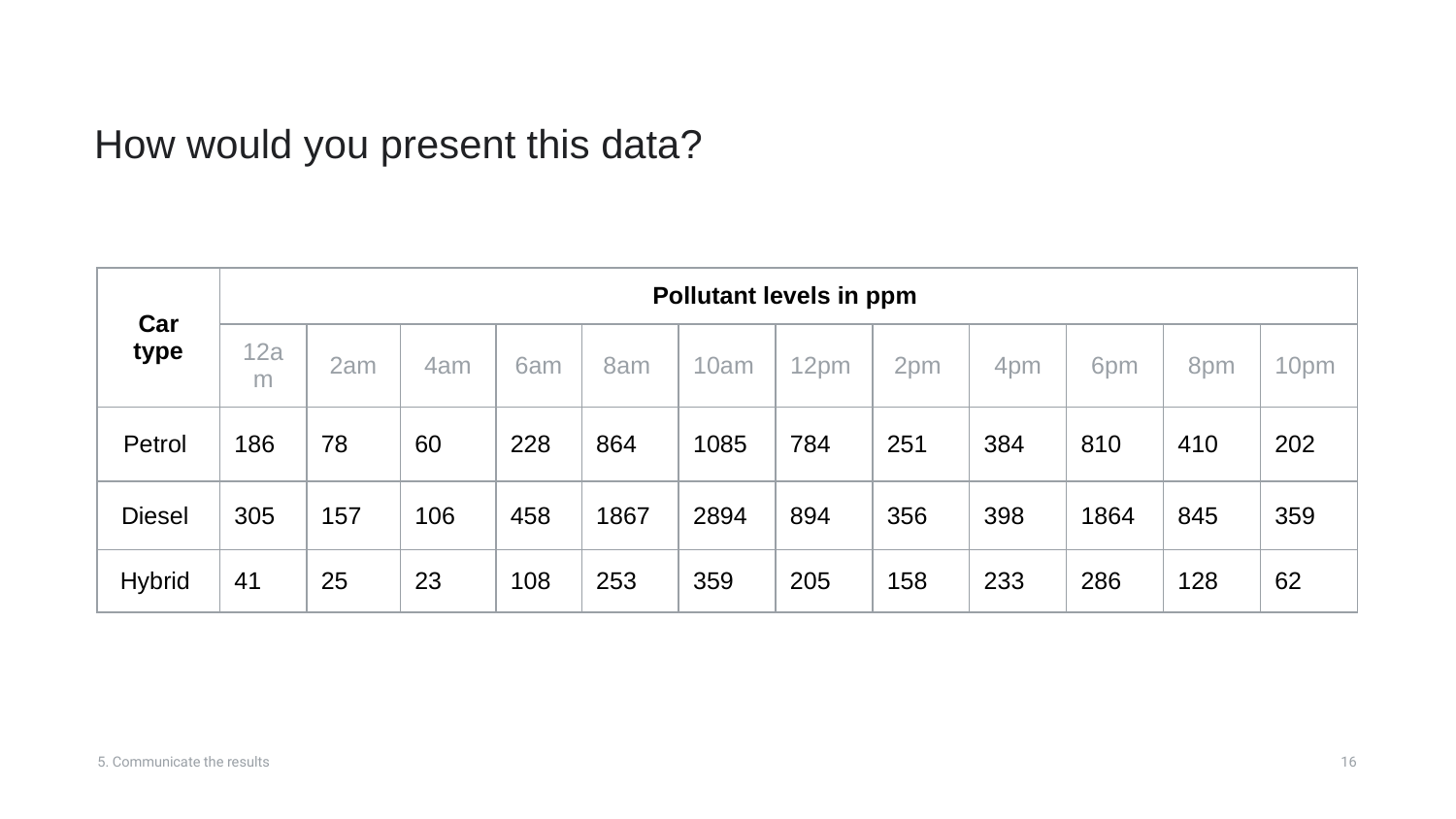

# How would you present this data?

| Car type | Pollutant levels in ppm |  |  |  |  |  |  |  |  |  |  |  |
| --- | --- | --- | --- | --- | --- | --- | --- | --- | --- | --- | --- | --- |
|  | 12am | 2am | 4am | 6am | 8am | 10am | 12pm | 2pm | 4pm | 6pm | 8pm | 10pm |
| Petrol | 186 | 78 | 60 | 228 | 864 | 1085 | 784 | 251 | 384 | 810 | 410 | 202 |
| Diesel | 305 | 157 | 106 | 458 | 1867 | 2894 | 894 | 356 | 398 | 1864 | 845 | 359 |
| Hybrid | 41 | 25 | 23 | 108 | 253 | 359 | 205 | 158 | 233 | 286 | 128 | 62 |
5. Communicate the results
16